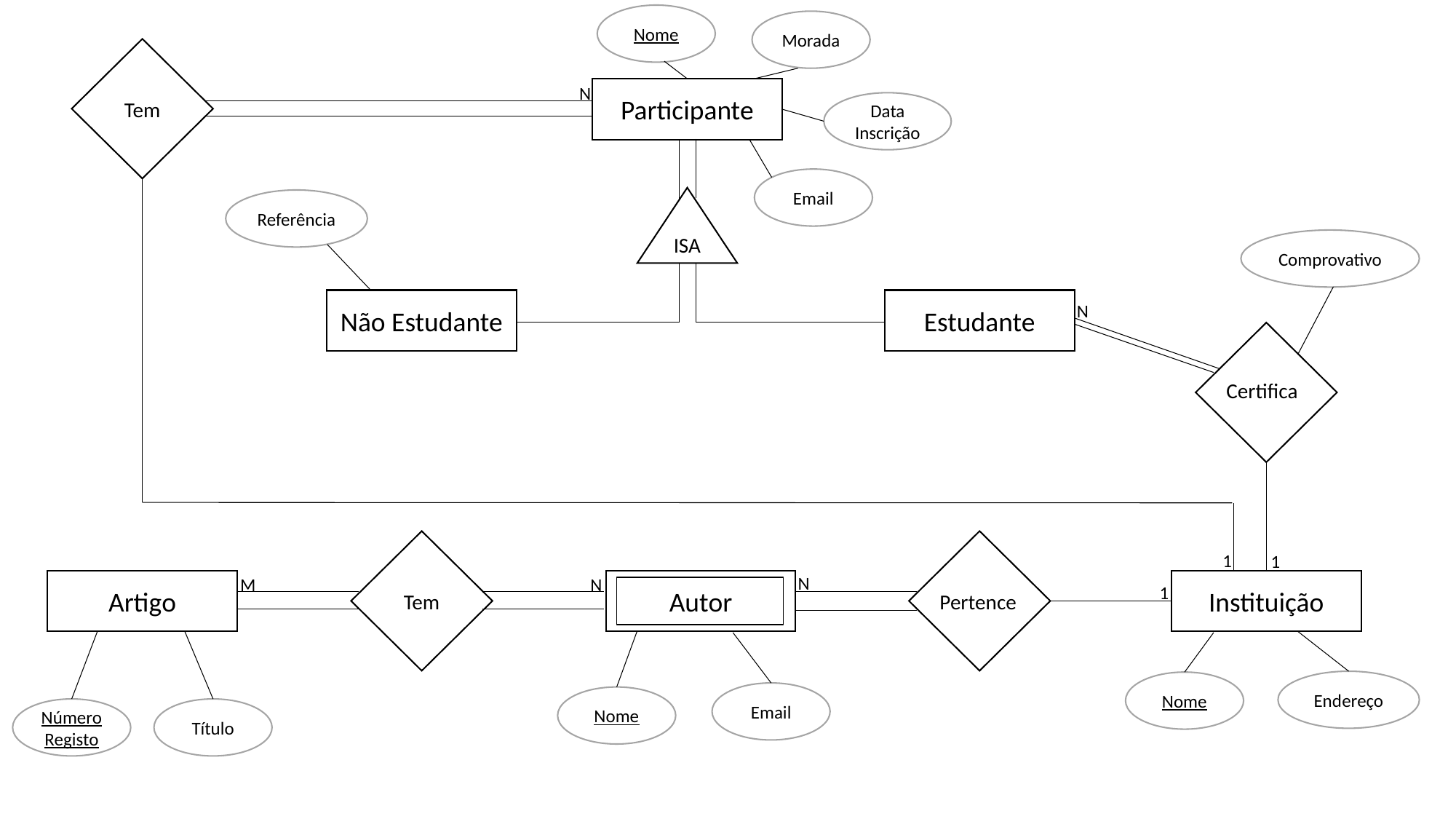

Nome
Morada
Tem
N
Participante
Data Inscrição
Email
ISA
Referência
Comprovativo
Não Estudante
Estudante
N

Certifica

Tem

1
1
N
M
N
Artigo
Autor
Instituição
1

Pertence

Endereço
Nome
Email
Nome
Número Registo
Título